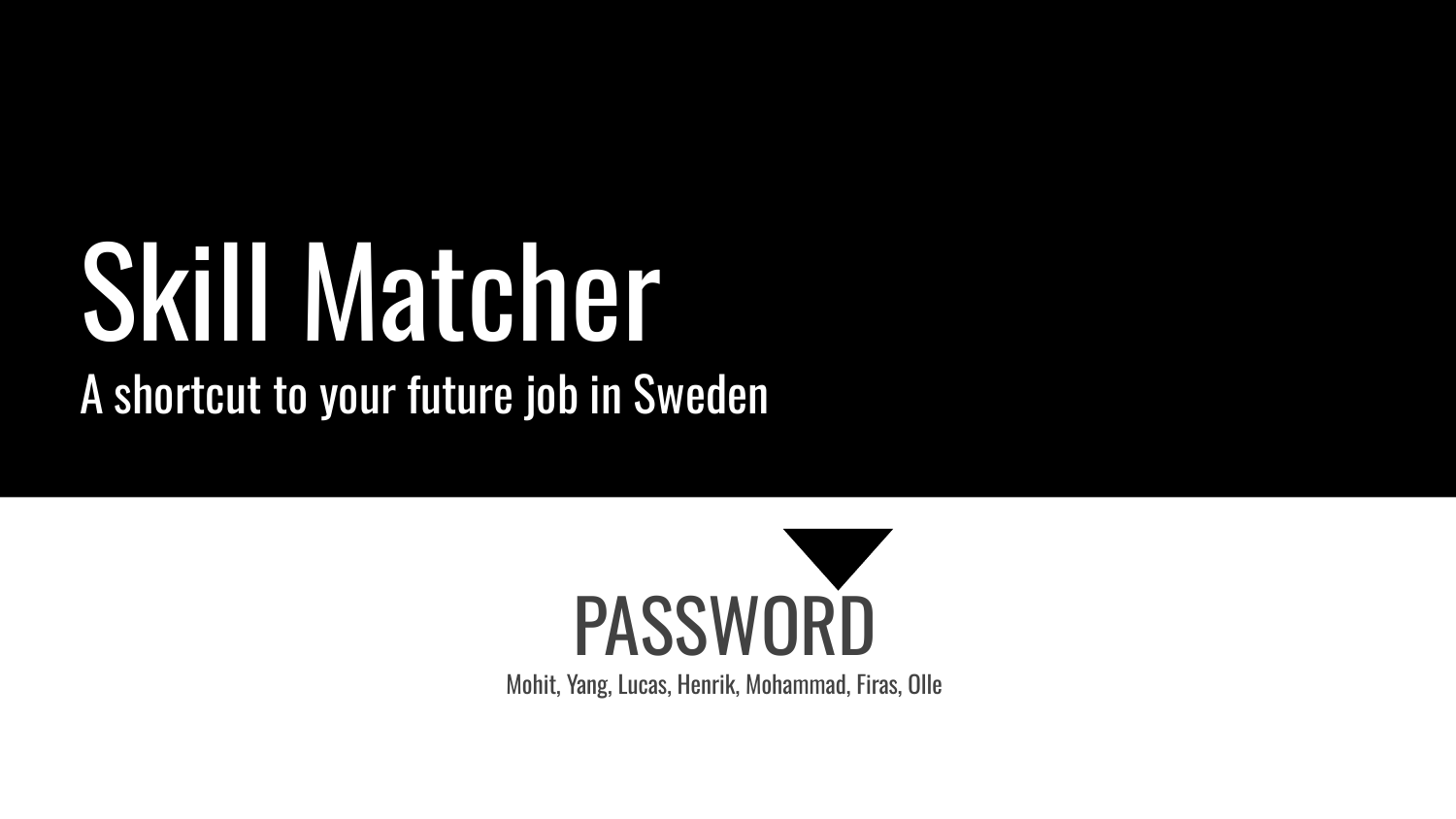

Skill Matcher
A shortcut to your future job in Sweden
PASSWORD
Mohit, Yang, Lucas, Henrik, Mohammad, Firas, Olle